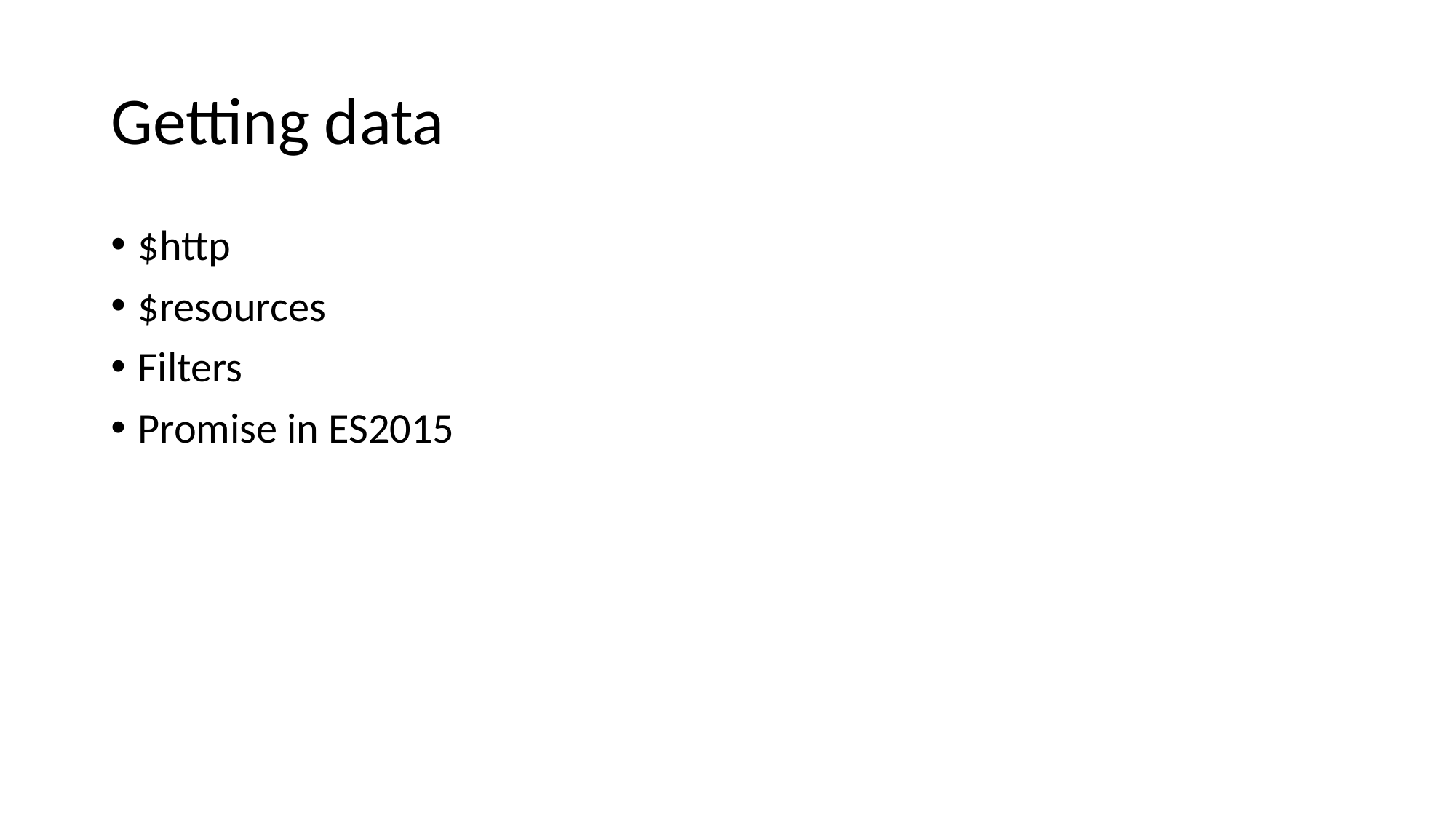

# Getting data
$http
$resources
Filters
Promise in ES2015